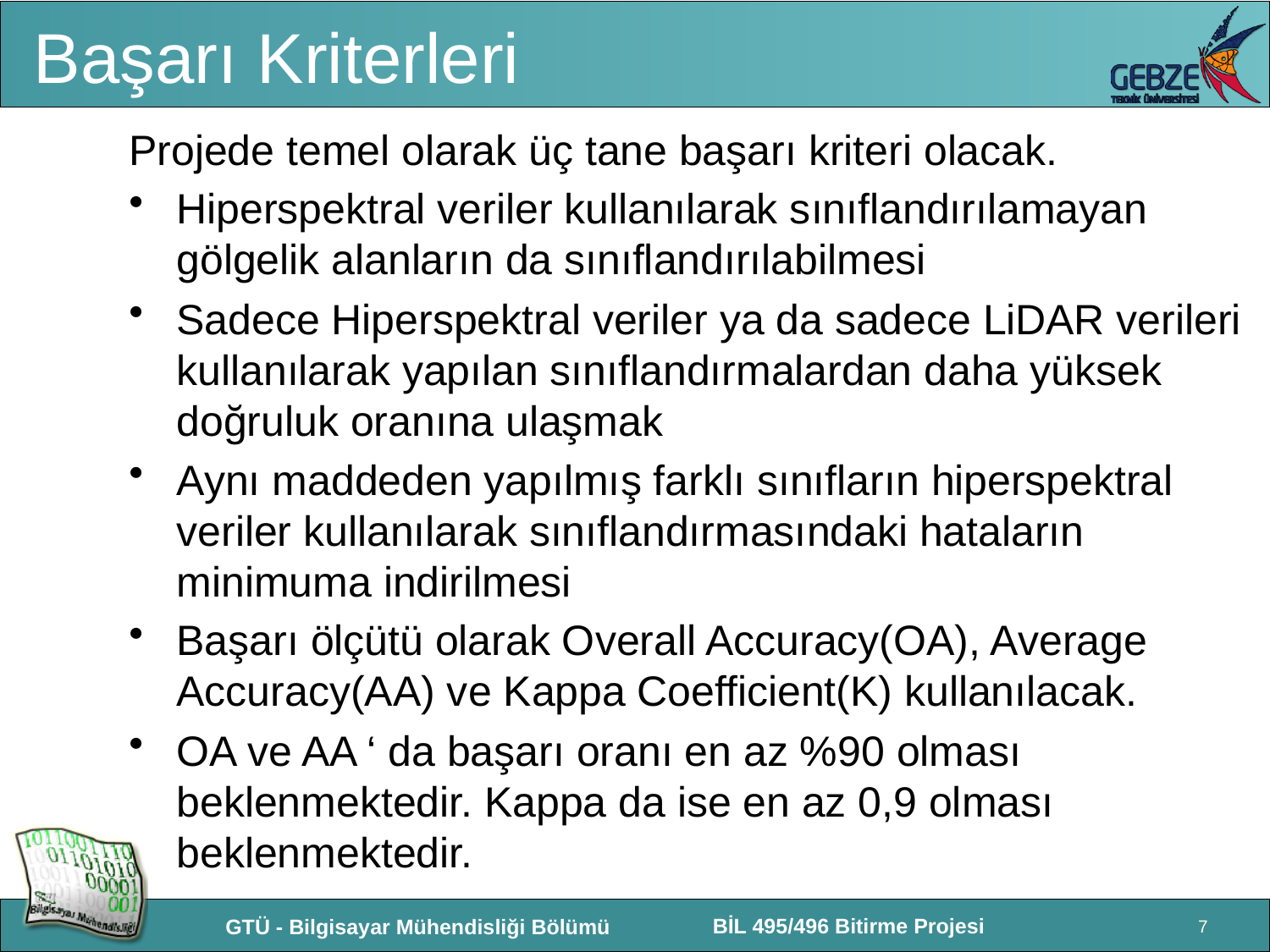

# Başarı Kriterleri
Projede temel olarak üç tane başarı kriteri olacak.
Hiperspektral veriler kullanılarak sınıflandırılamayan gölgelik alanların da sınıflandırılabilmesi
Sadece Hiperspektral veriler ya da sadece LiDAR verileri kullanılarak yapılan sınıflandırmalardan daha yüksek doğruluk oranına ulaşmak
Aynı maddeden yapılmış farklı sınıfların hiperspektral veriler kullanılarak sınıflandırmasındaki hataların minimuma indirilmesi
Başarı ölçütü olarak Overall Accuracy(OA), Average Accuracy(AA) ve Kappa Coefficient(K) kullanılacak.
OA ve AA ‘ da başarı oranı en az %90 olması beklenmektedir. Kappa da ise en az 0,9 olması beklenmektedir.
7